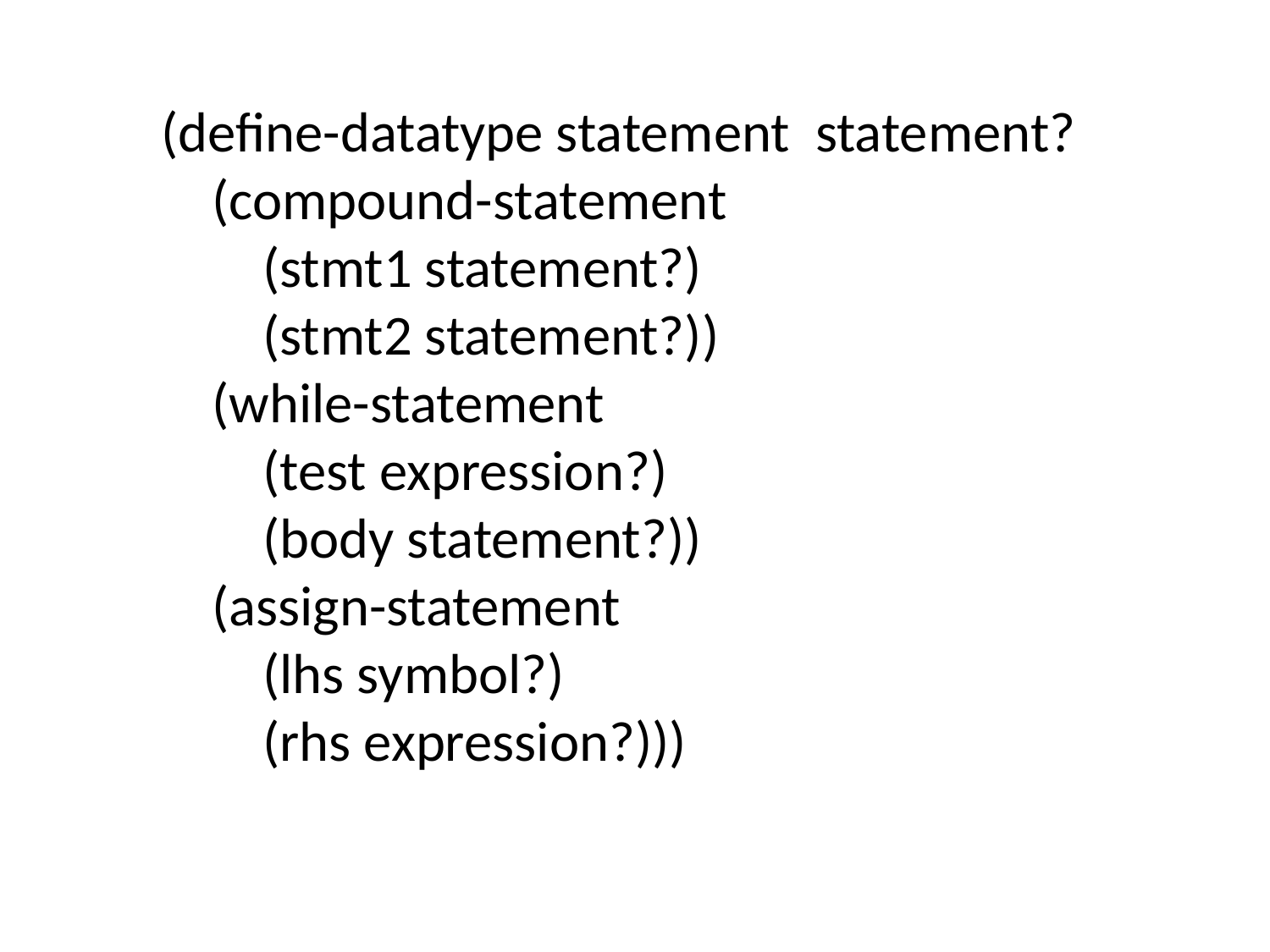

(define-datatype statement  statement?
    (compound-statement
        (stmt1 statement?)
        (stmt2 statement?))
    (while-statement
        (test expression?)
        (body statement?))
    (assign-statement
        (lhs symbol?)
        (rhs expression?)))